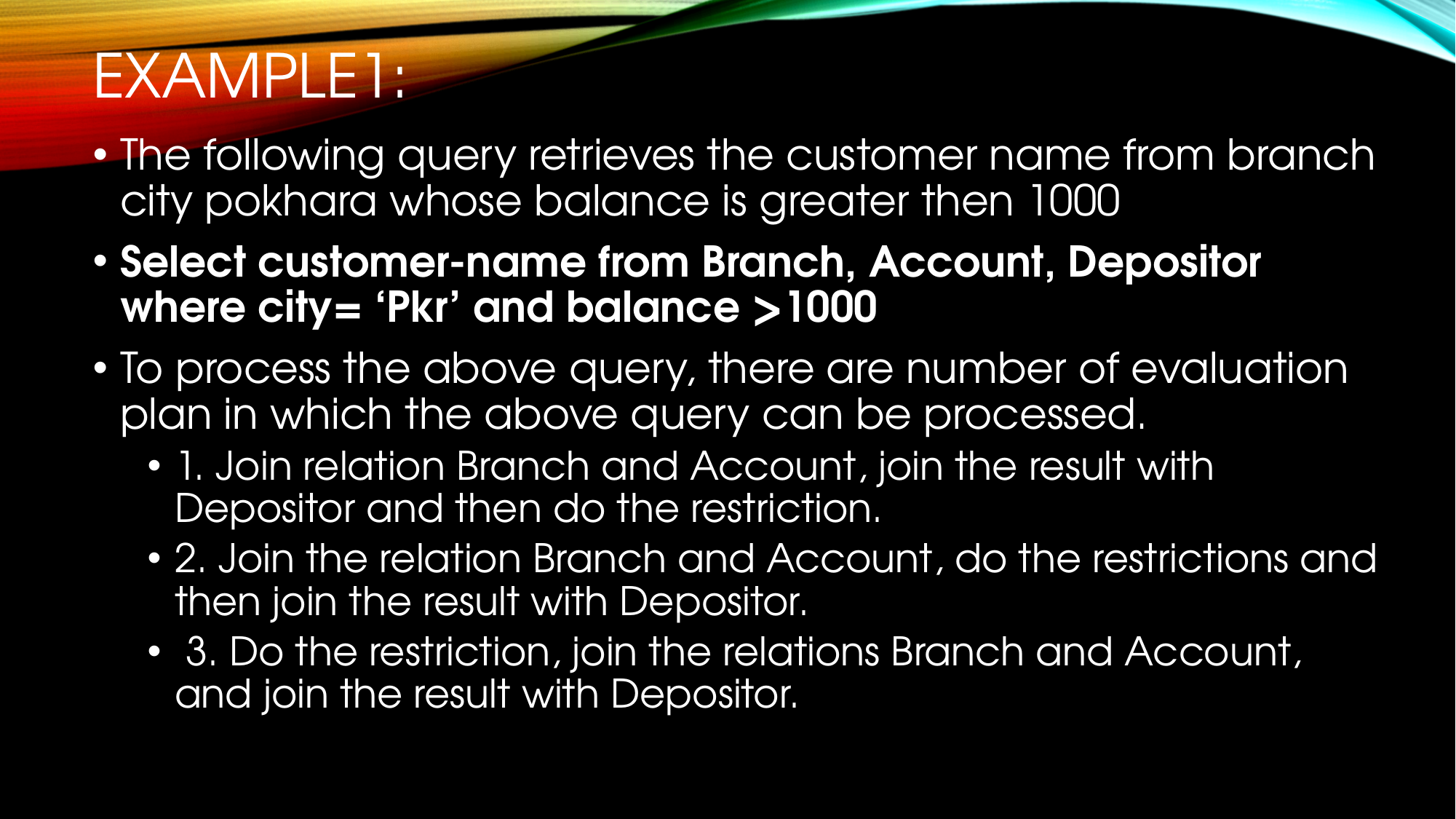

# Example1:
The following query retrieves the customer name from branch city pokhara whose balance is greater then 1000
Select customer-name from Branch, Account, Depositor where city= ‘Pkr’ and balance >1000
To process the above query, there are number of evaluation plan in which the above query can be processed.
1. Join relation Branch and Account, join the result with Depositor and then do the restriction.
2. Join the relation Branch and Account, do the restrictions and then join the result with Depositor.
 3. Do the restriction, join the relations Branch and Account, and join the result with Depositor.